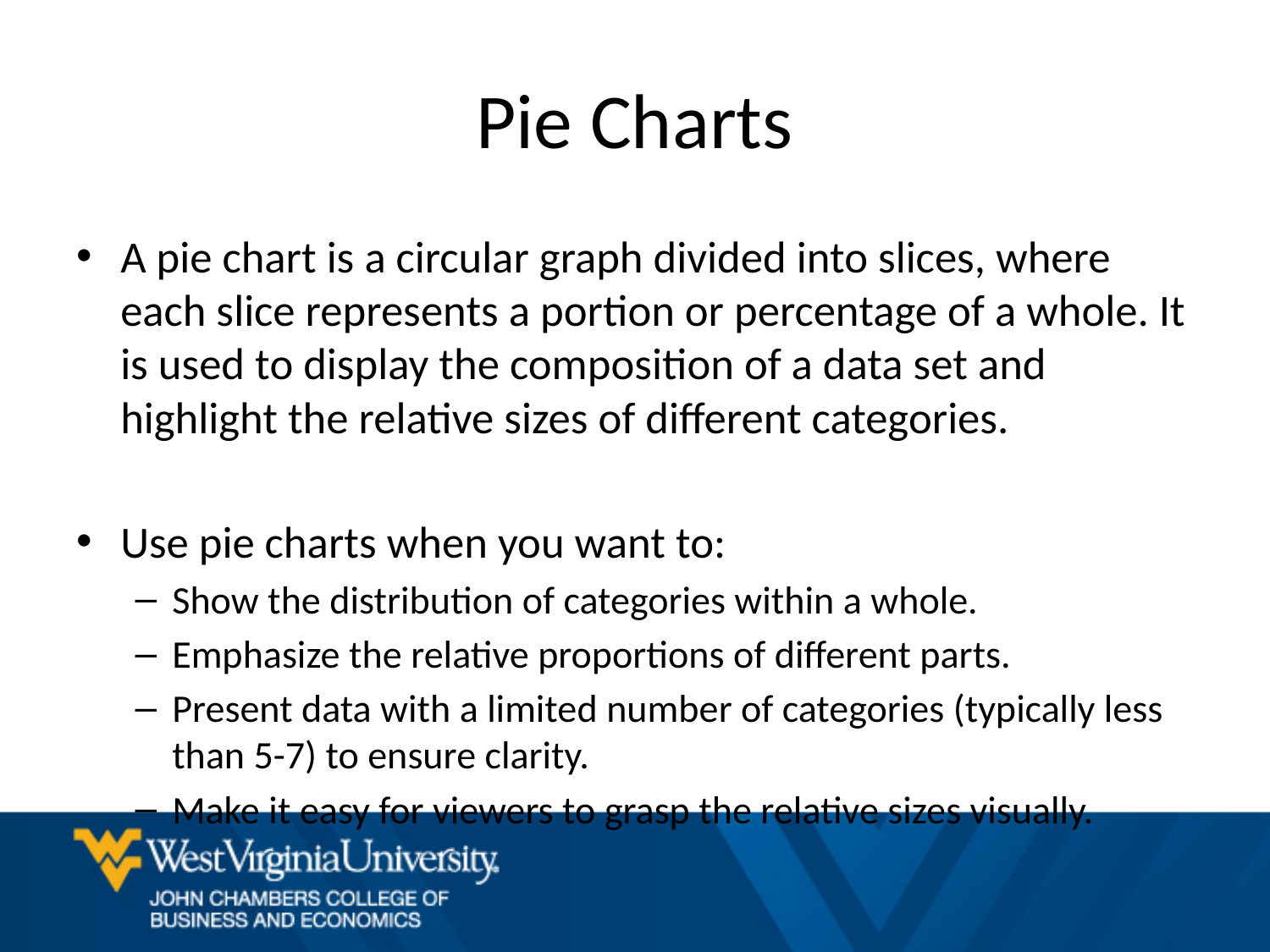

# Pie Charts
A pie chart is a circular graph divided into slices, where each slice represents a portion or percentage of a whole. It is used to display the composition of a data set and highlight the relative sizes of different categories.

Use pie charts when you want to:
Show the distribution of categories within a whole.
Emphasize the relative proportions of different parts.
Present data with a limited number of categories (typically less than 5-7) to ensure clarity.
Make it easy for viewers to grasp the relative sizes visually.